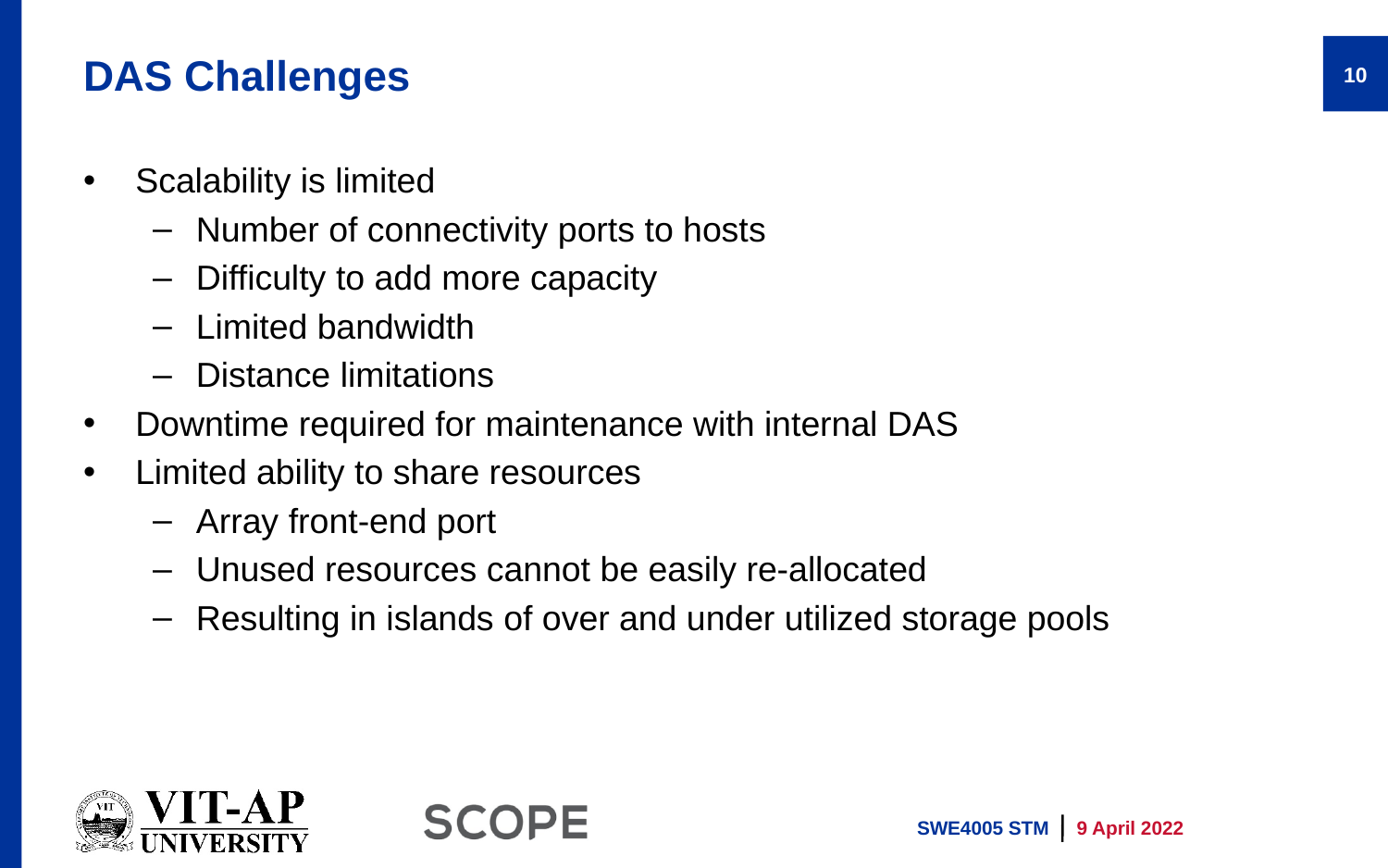

# DAS Challenges
10
Scalability is limited
Number of connectivity ports to hosts
Difficulty to add more capacity
Limited bandwidth
Distance limitations
Downtime required for maintenance with internal DAS
Limited ability to share resources
Array front-end port
Unused resources cannot be easily re-allocated
Resulting in islands of over and under utilized storage pools

SWE4005 STM
9 April 2022